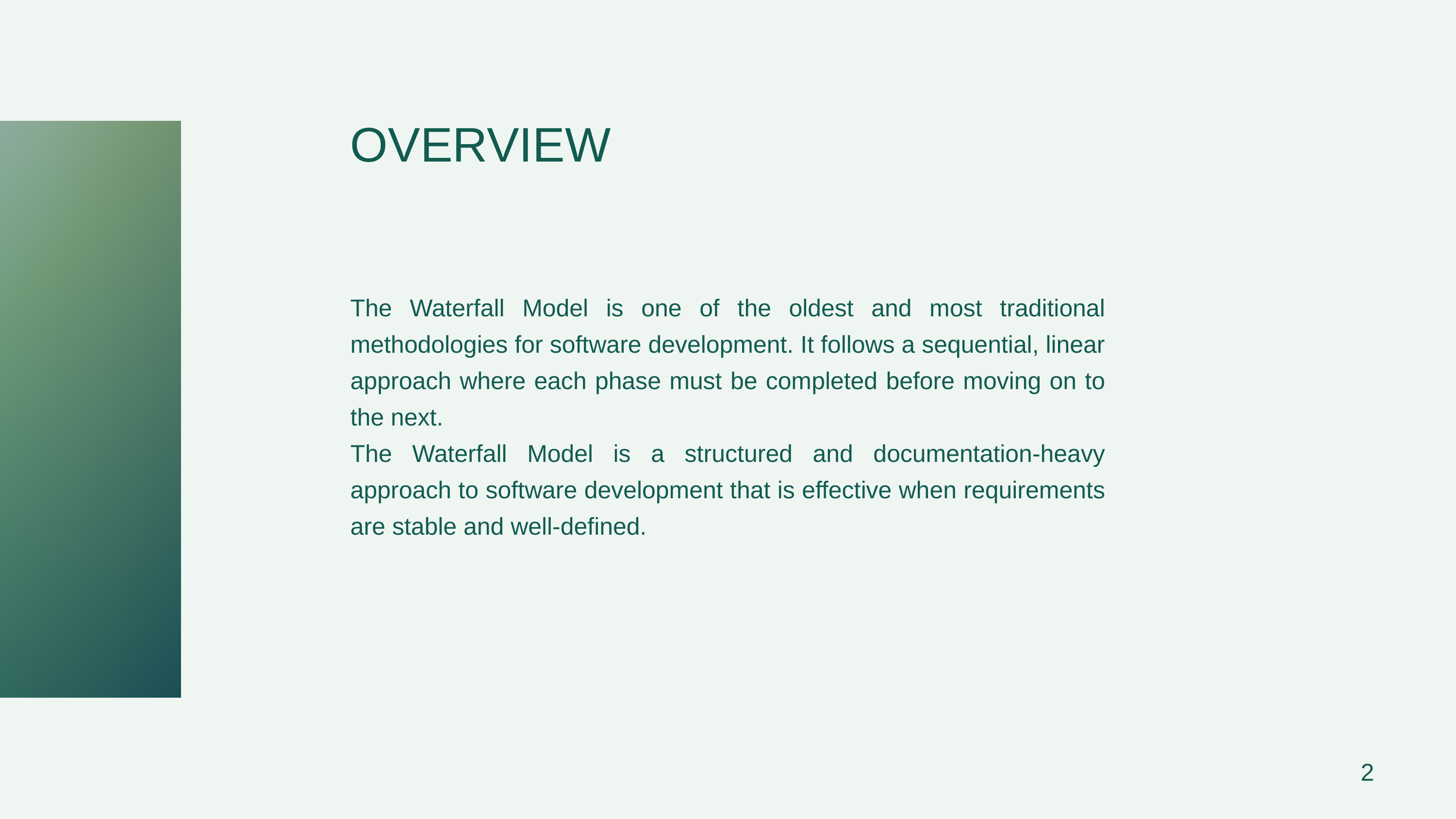

OVERVIEW

The Waterfall Model is one of the oldest and most traditional methodologies for software development. It follows a sequential, linear approach where each phase must be completed before moving on to the next.
The Waterfall Model is a structured and documentation-heavy approach to software development that is effective when requirements are stable and well-defined.

2